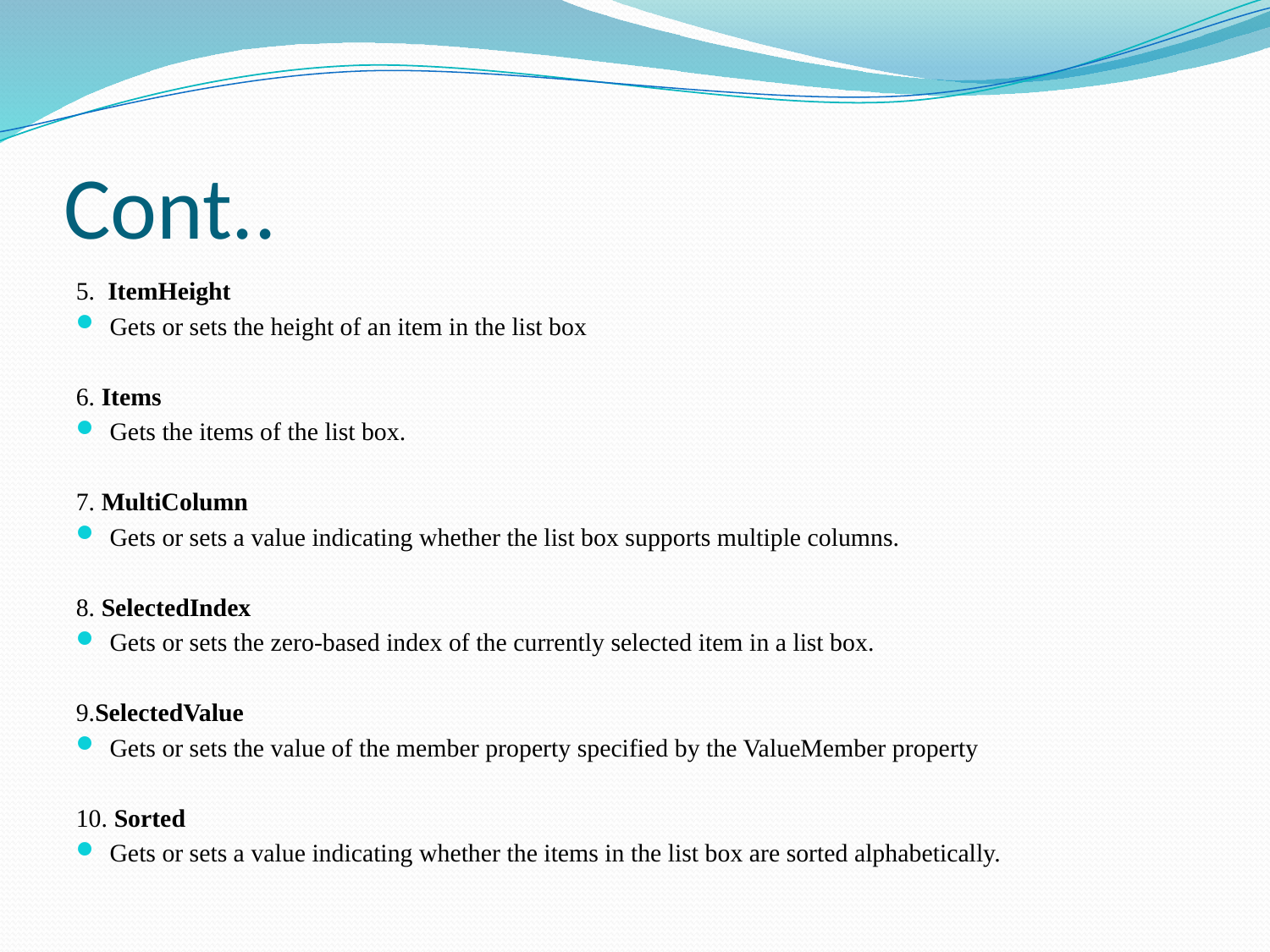

# Cont..
5.  ItemHeight
Gets or sets the height of an item in the list box

6. Items
Gets the items of the list box.

7. MultiColumn
Gets or sets a value indicating whether the list box supports multiple columns.

8. SelectedIndex
Gets or sets the zero-based index of the currently selected item in a list box.

9.SelectedValue
Gets or sets the value of the member property specified by the ValueMember property

10. Sorted
Gets or sets a value indicating whether the items in the list box are sorted alphabetically.